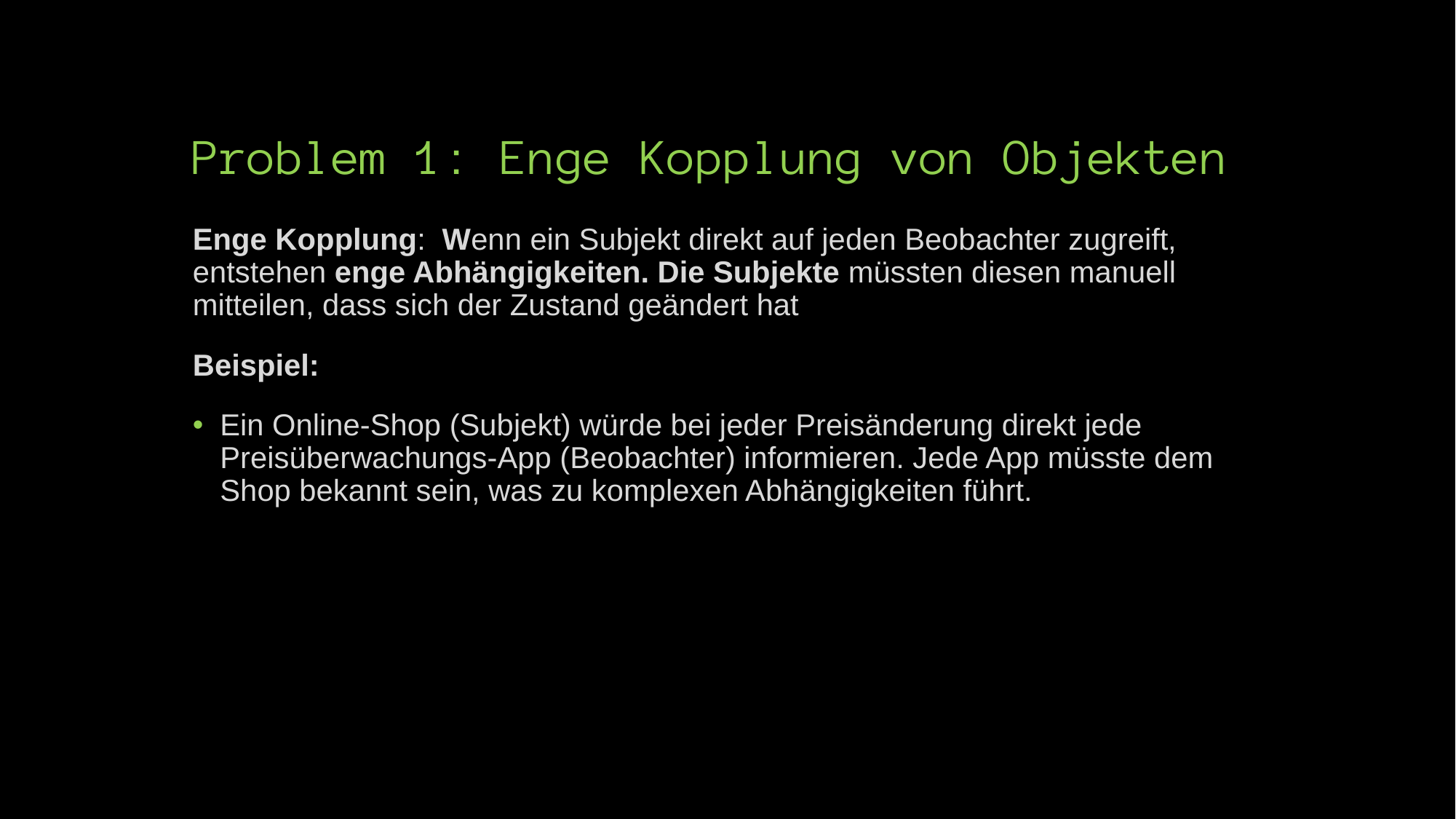

# Problem 1: Enge Kopplung von Objekten
Enge Kopplung:  Wenn ein Subjekt direkt auf jeden Beobachter zugreift, entstehen enge Abhängigkeiten. Die Subjekte müssten diesen manuell mitteilen, dass sich der Zustand geändert hat
Beispiel:
Ein Online-Shop (Subjekt) würde bei jeder Preisänderung direkt jede Preisüberwachungs-App (Beobachter) informieren. Jede App müsste dem Shop bekannt sein, was zu komplexen Abhängigkeiten führt.